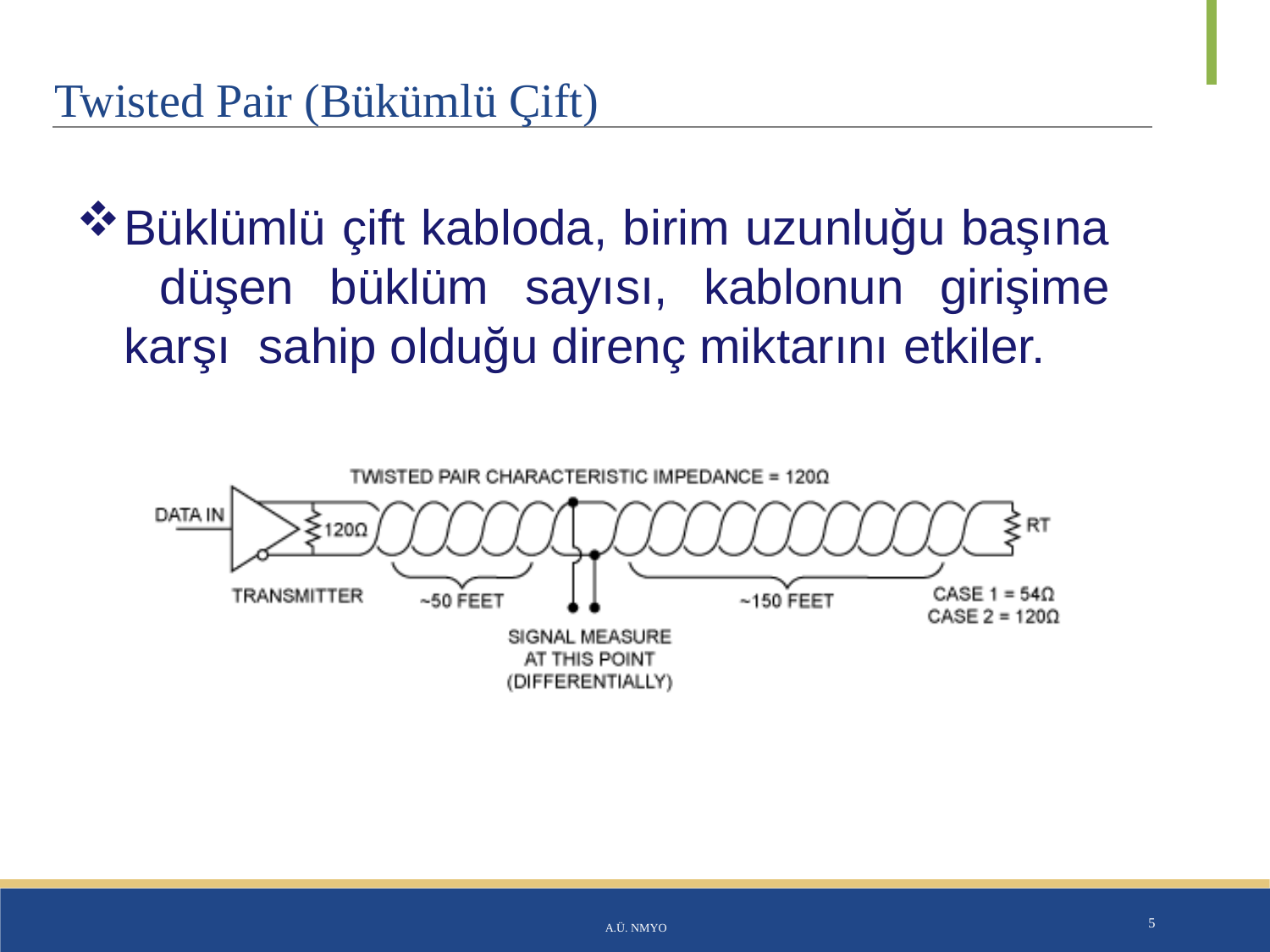

# Twisted Pair (Bükümlü Çift)
Büklümlü çift kabloda, birim uzunluğu başına  düşen büklüm sayısı, kablonun girişime karşı  sahip olduğu direnç miktarını etkiler.

A.Ü. NMYO
5